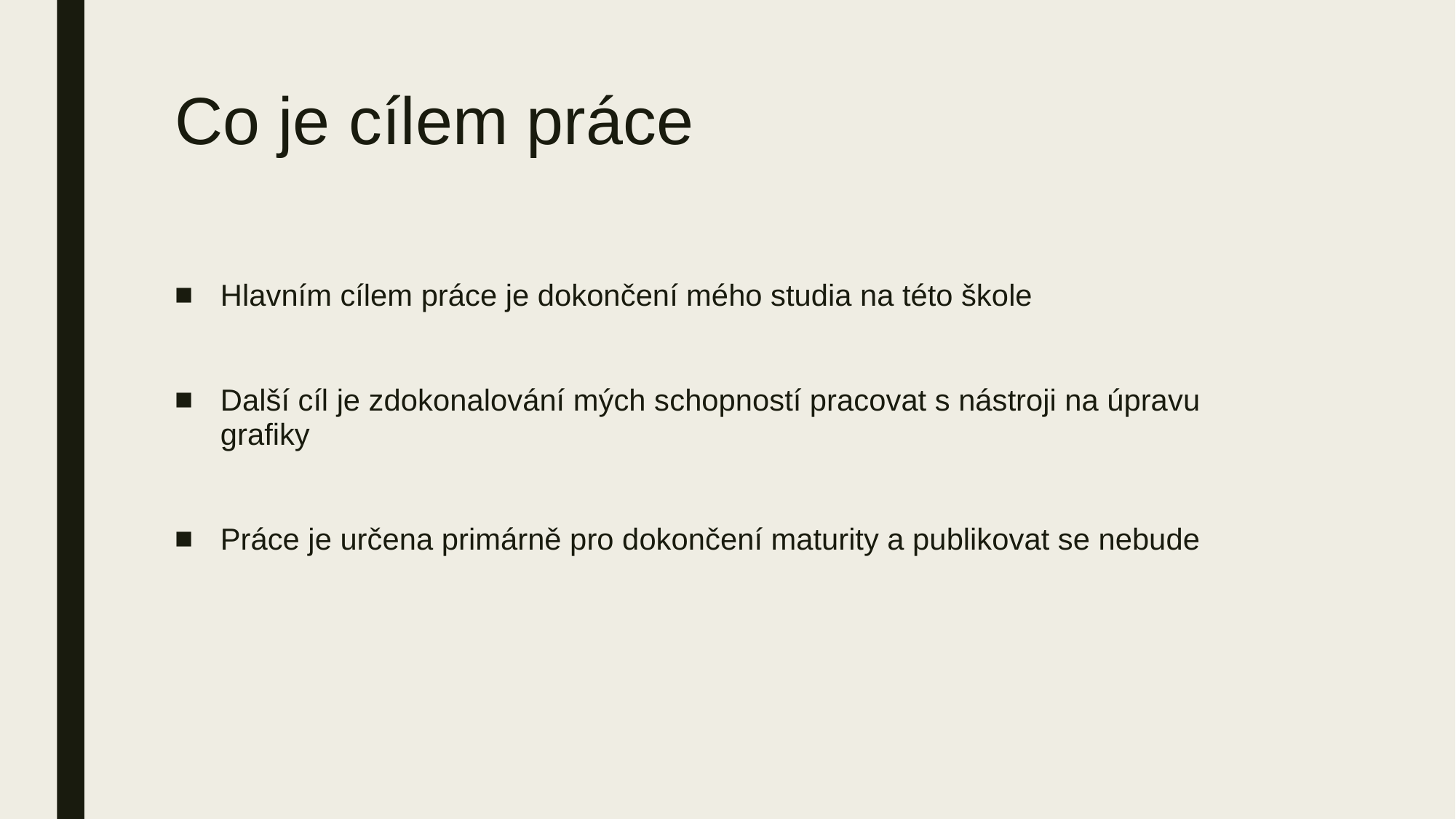

# Co je cílem práce
Hlavním cílem práce je dokončení mého studia na této škole

Další cíl je zdokonalování mých schopností pracovat s nástroji na úpravu grafiky

Práce je určena primárně pro dokončení maturity a publikovat se nebude